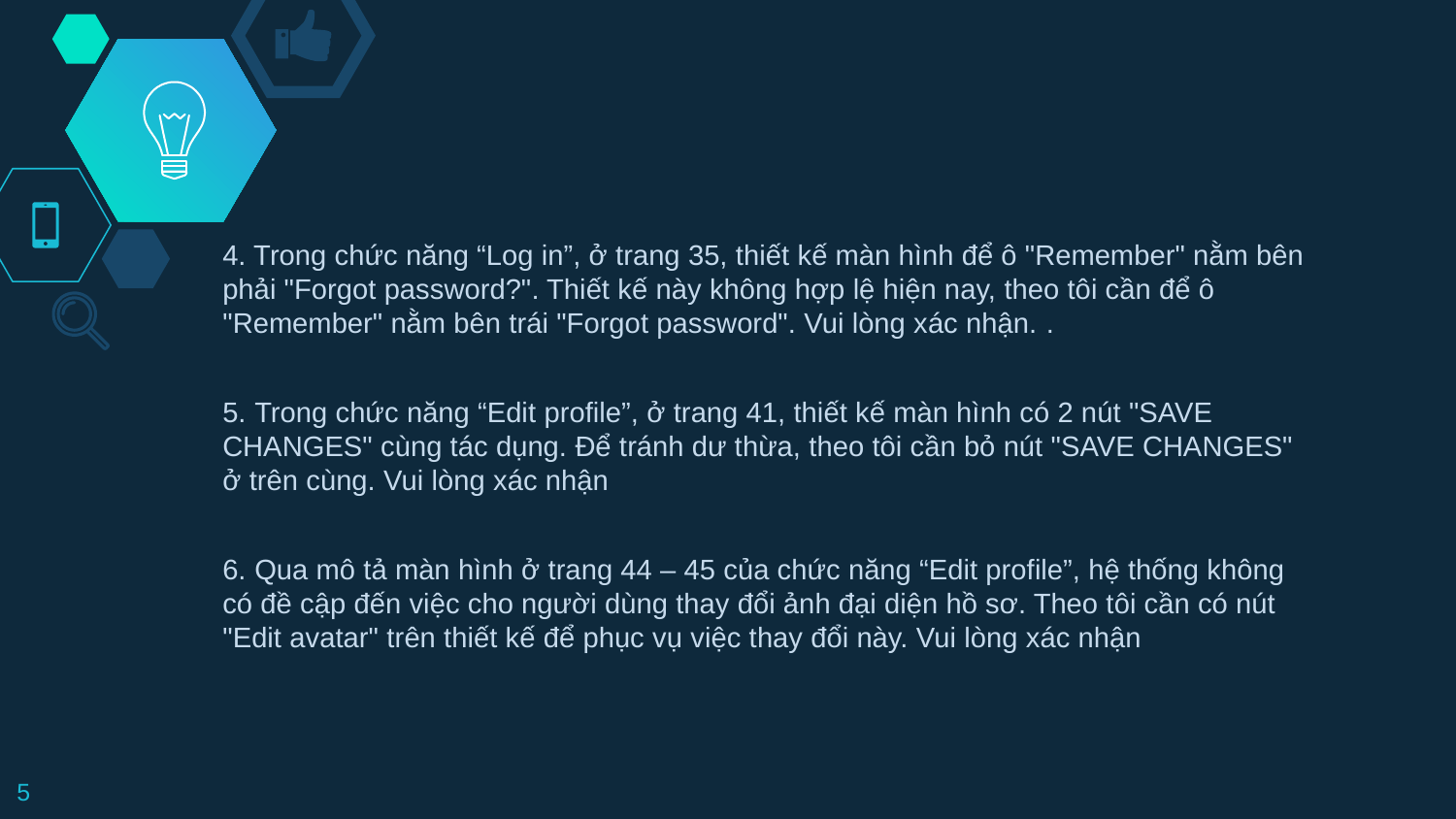

4. Trong chức năng “Log in”, ở trang 35, thiết kế màn hình để ô "Remember" nằm bên phải "Forgot password?". Thiết kế này không hợp lệ hiện nay, theo tôi cần để ô "Remember" nằm bên trái "Forgot password". Vui lòng xác nhận. .
5. Trong chức năng “Edit profile”, ở trang 41, thiết kế màn hình có 2 nút "SAVE CHANGES" cùng tác dụng. Để tránh dư thừa, theo tôi cần bỏ nút "SAVE CHANGES" ở trên cùng. Vui lòng xác nhận
6. Qua mô tả màn hình ở trang 44 – 45 của chức năng “Edit profile”, hệ thống không có đề cập đến việc cho người dùng thay đổi ảnh đại diện hồ sơ. Theo tôi cần có nút "Edit avatar" trên thiết kế để phục vụ việc thay đổi này. Vui lòng xác nhận
5